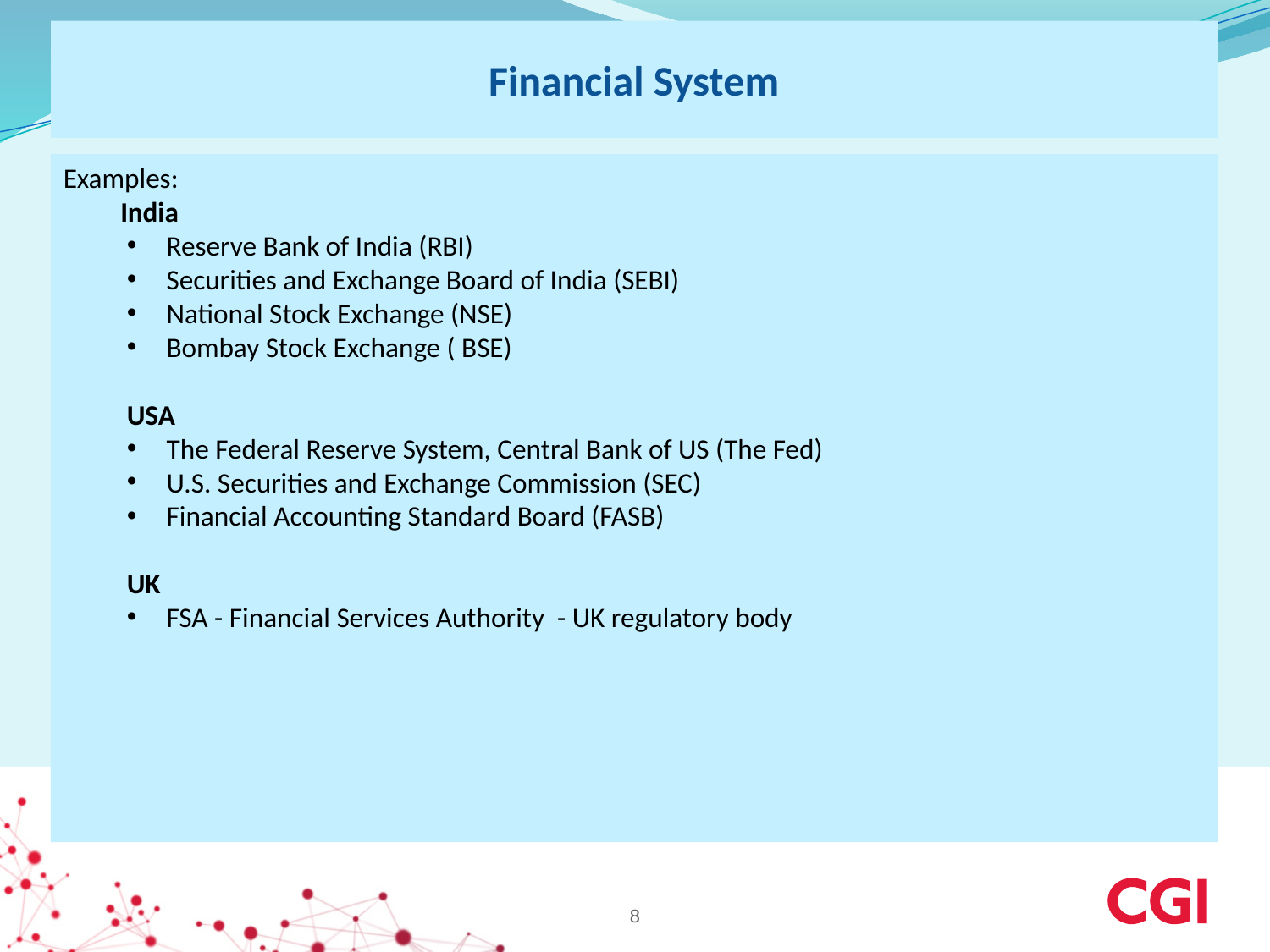

# Financial System
Examples:
         India
Reserve Bank of India (RBI)
Securities and Exchange Board of India (SEBI)
National Stock Exchange (NSE)
Bombay Stock Exchange ( BSE)

          USA
The Federal Reserve System, Central Bank of US (The Fed)
U.S. Securities and Exchange Commission (SEC)
Financial Accounting Standard Board (FASB)

          UK
FSA - Financial Services Authority  - UK regulatory body

8